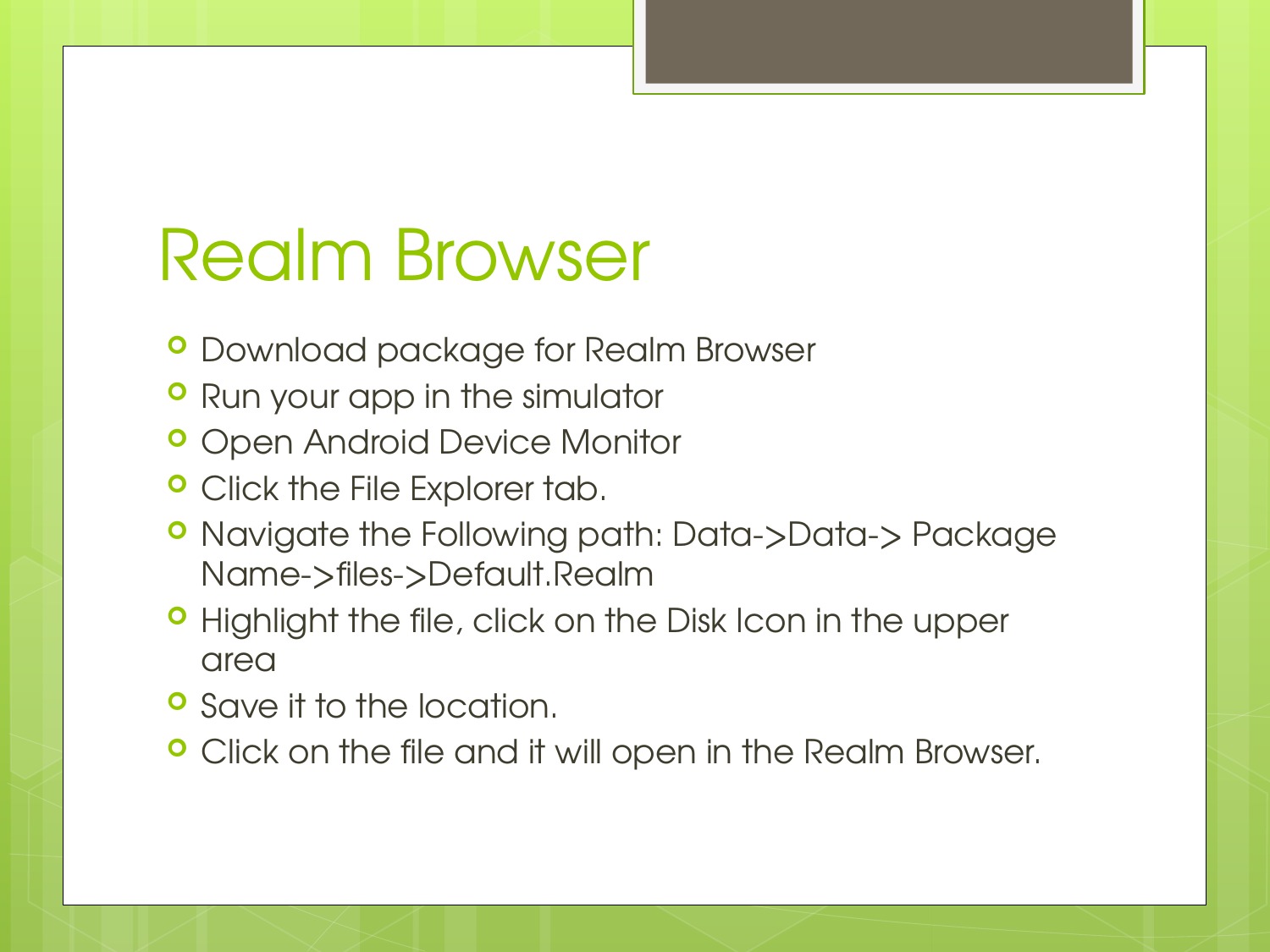

# Realm Browser
Download package for Realm Browser
Run your app in the simulator
Open Android Device Monitor
Click the File Explorer tab.
Navigate the Following path: Data->Data-> Package Name->files->Default.Realm
Highlight the file, click on the Disk Icon in the upper area
Save it to the location.
Click on the file and it will open in the Realm Browser.